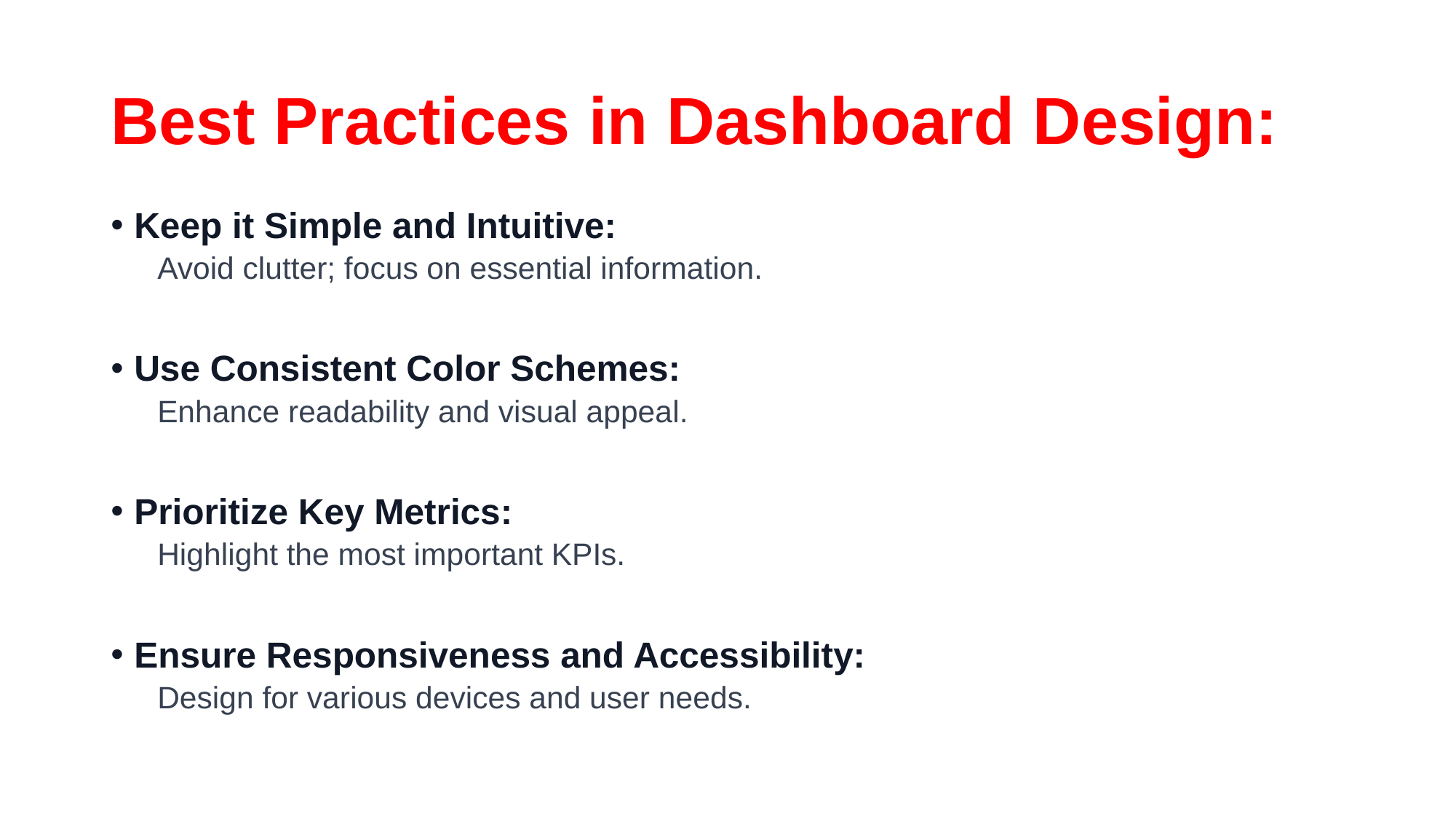

# Best Practices in Dashboard Design:
Keep it Simple and Intuitive:
Avoid clutter; focus on essential information.

Use Consistent Color Schemes:
Enhance readability and visual appeal.

Prioritize Key Metrics:
Highlight the most important KPIs.

Ensure Responsiveness and Accessibility:
Design for various devices and user needs.